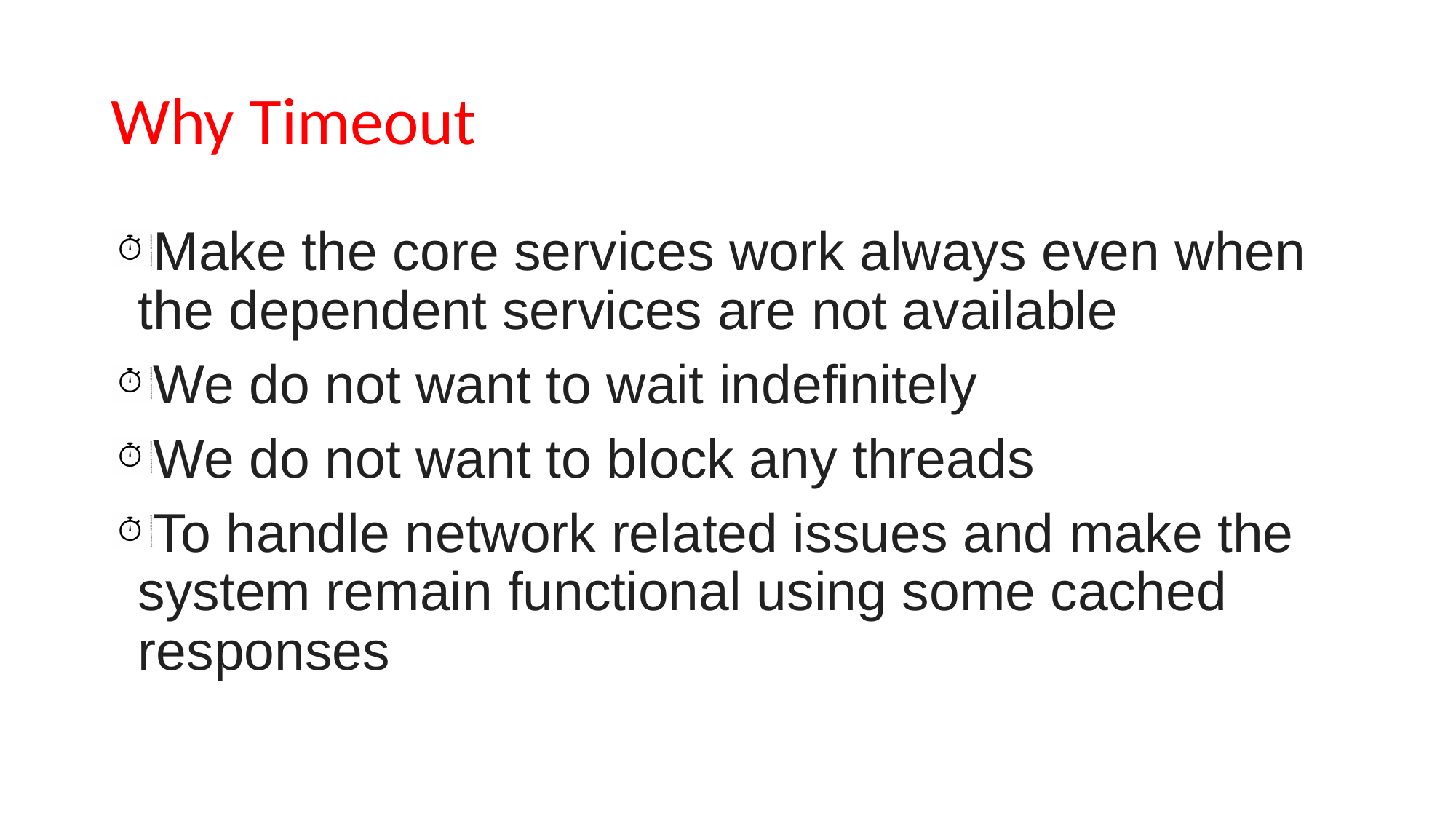

# Why Timeout
Make the core services work always even when the dependent services are not available
We do not want to wait indefinitely
We do not want to block any threads
To handle network related issues and make the system remain functional using some cached responses